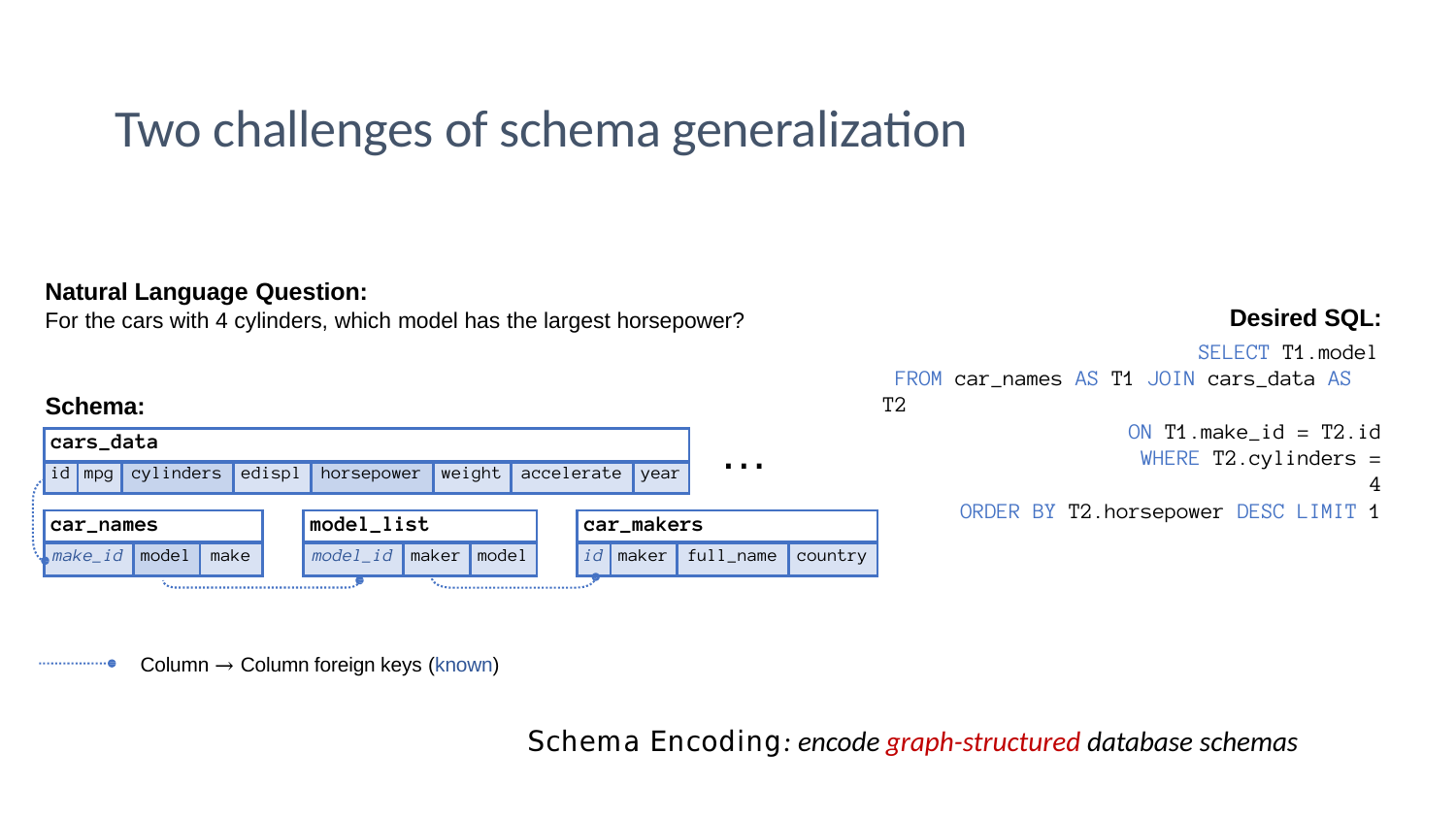

# Two challenges of schema generalization
Natural Language Question:
For the cars with 4 cylinders, which model has the largest horsepower?
Desired SQL:
SELECT T1.model  FROM car_names AS T1 JOIN cars_data AS T2
ON T1.make_id = T2.id  WHERE T2.cylinders = 4
ORDER BY T2.horsepower DESC LIMIT 1
Schema:
…
| cars\_data |  |  |  |  |  |  |  |
| --- | --- | --- | --- | --- | --- | --- | --- |
| id | mpg | cylinders | edispl | horsepower | weight | accelerate | year |

| car\_names |  |  |
| --- | --- | --- |
| make\_id | model | make |
| model\_list |  |  |
| --- | --- | --- |
| model\_id | maker | model |
| car\_makers |  |  |  |
| --- | --- | --- | --- |
| id | maker | full\_name | country |

Column → Column foreign keys (known)

Schema Encoding: encode graph-structured database schemas